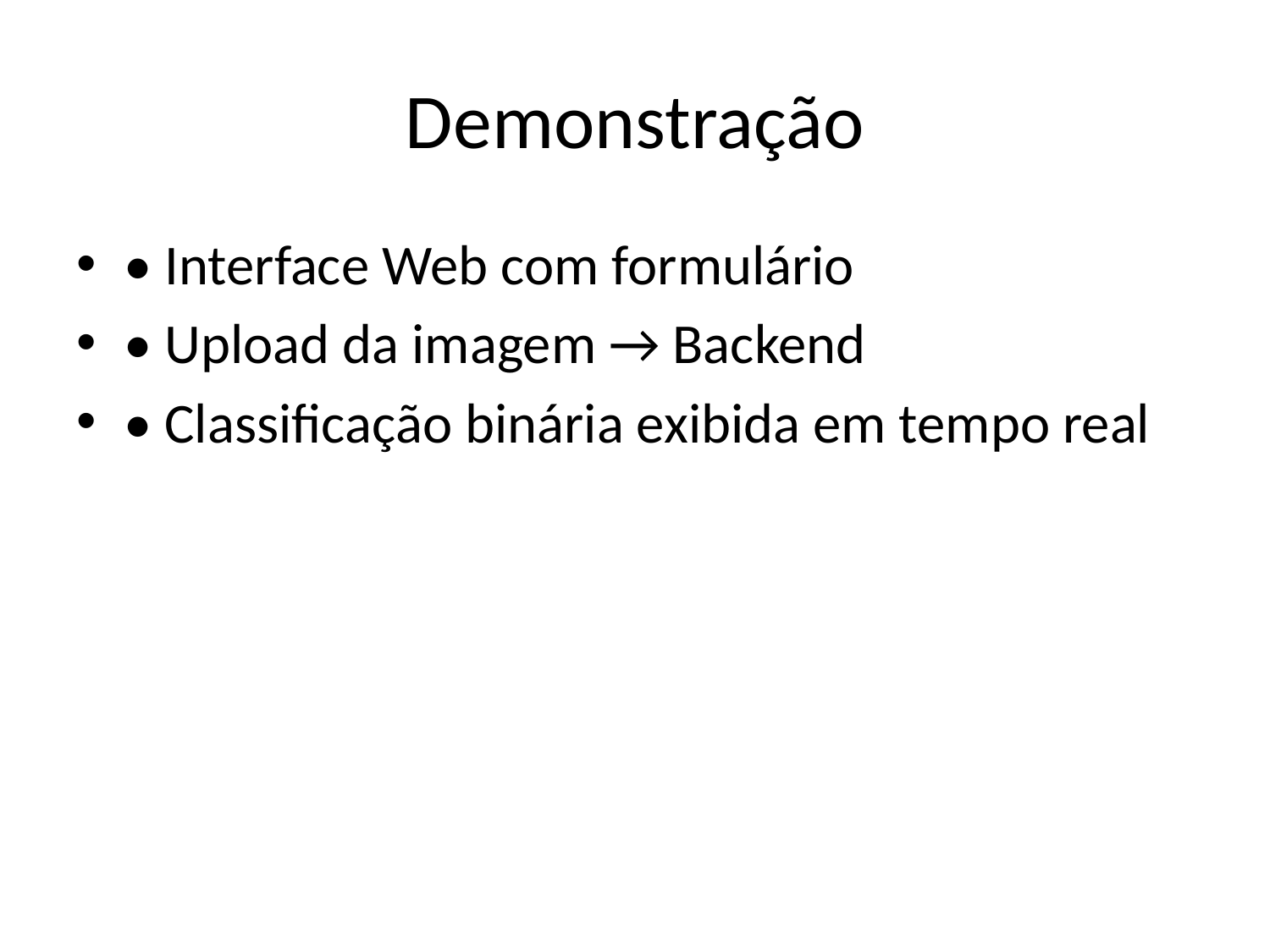

# Demonstração
• Interface Web com formulário
• Upload da imagem → Backend
• Classificação binária exibida em tempo real